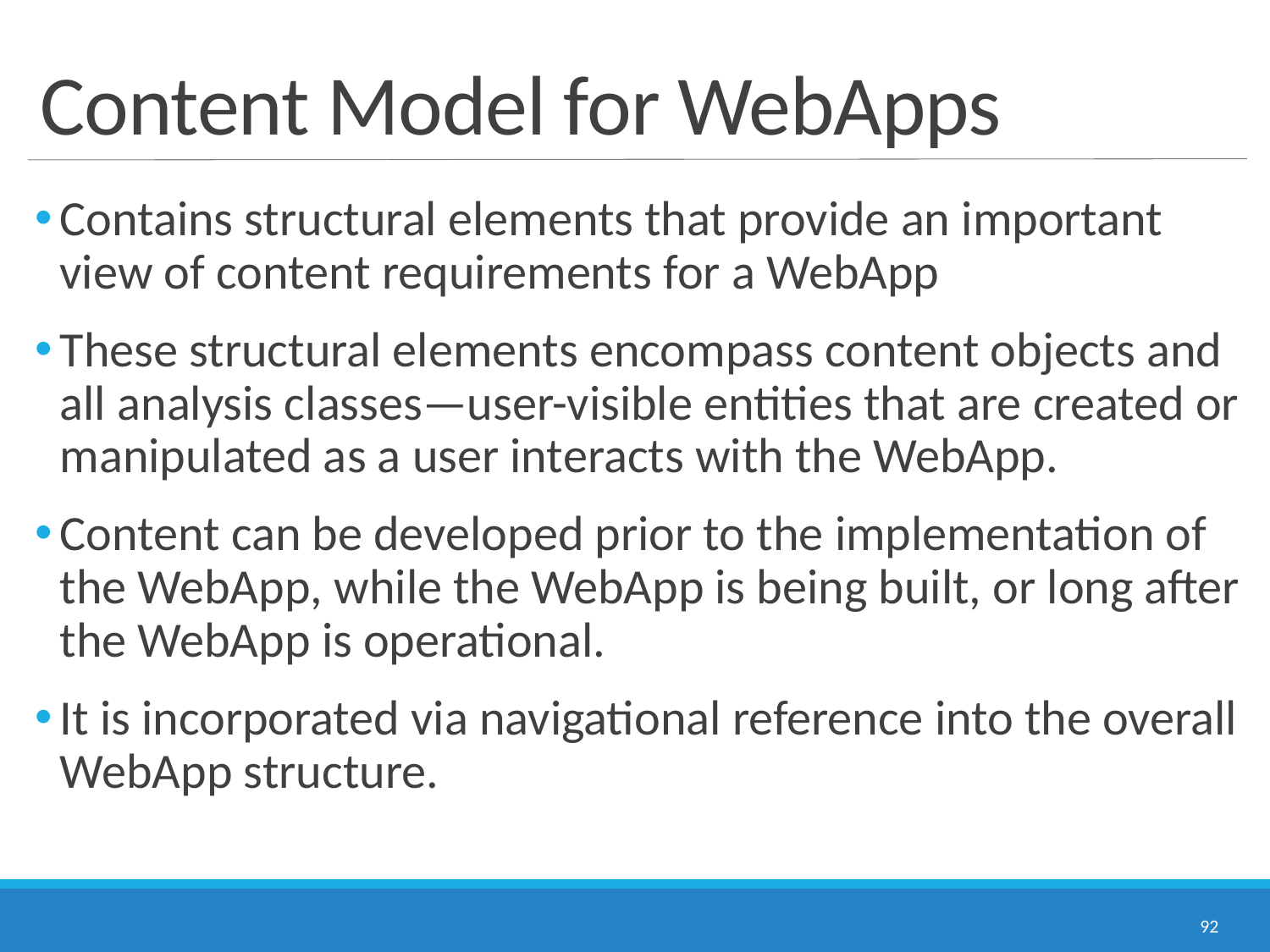

# Content Model for WebApps
Contains structural elements that provide an important view of content requirements for a WebApp
These structural elements encompass content objects and all analysis classes—user-visible entities that are created or manipulated as a user interacts with the WebApp.
Content can be developed prior to the implementation of the WebApp, while the WebApp is being built, or long after the WebApp is operational.
It is incorporated via navigational reference into the overall WebApp structure.